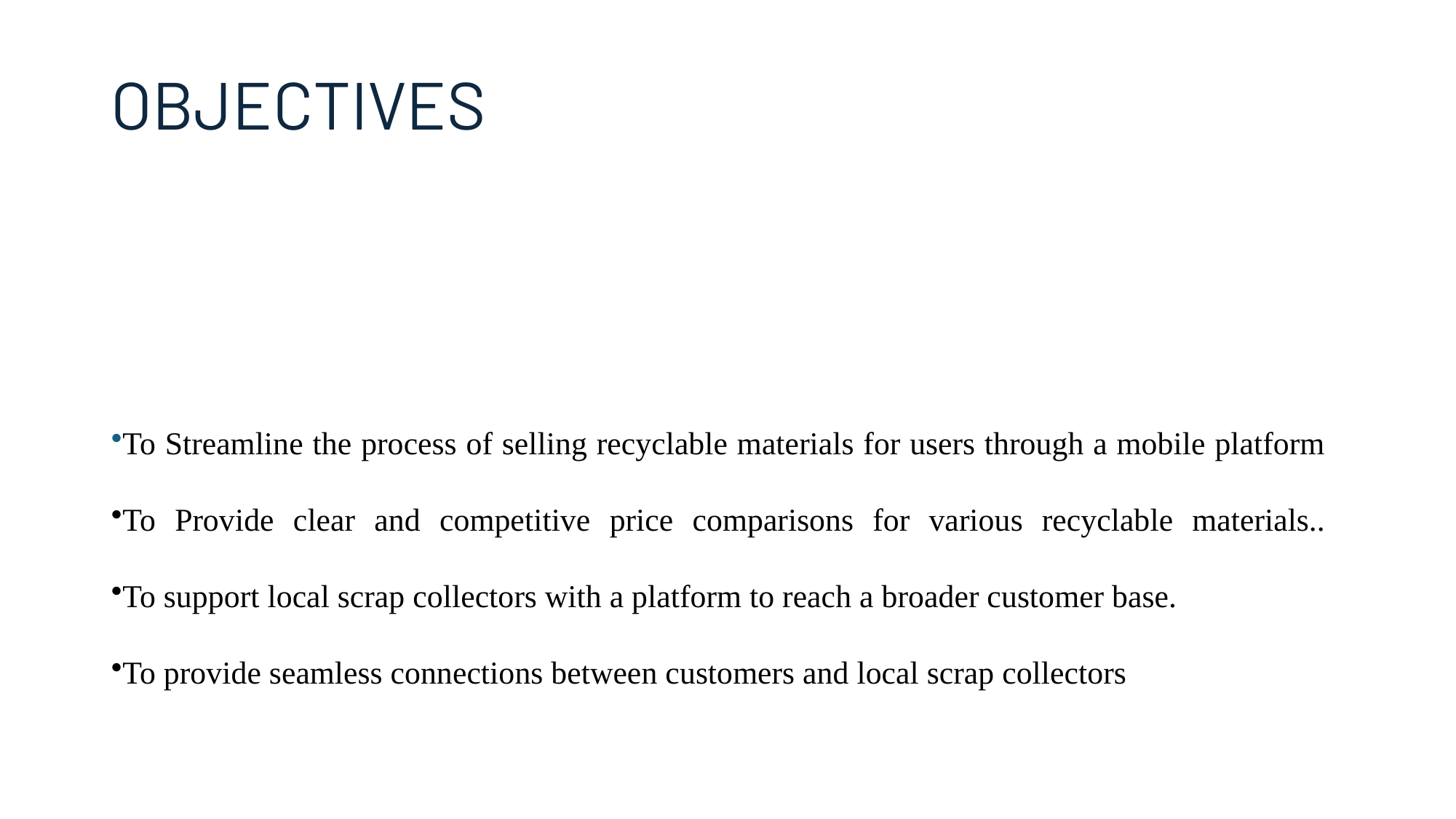

# OBJECTIVES

To Streamline the process of selling recyclable materials for users through a mobile platform
To Provide clear and competitive price comparisons for various recyclable materials..
To support local scrap collectors with a platform to reach a broader customer base.

To provide seamless connections between customers and local scrap collectors